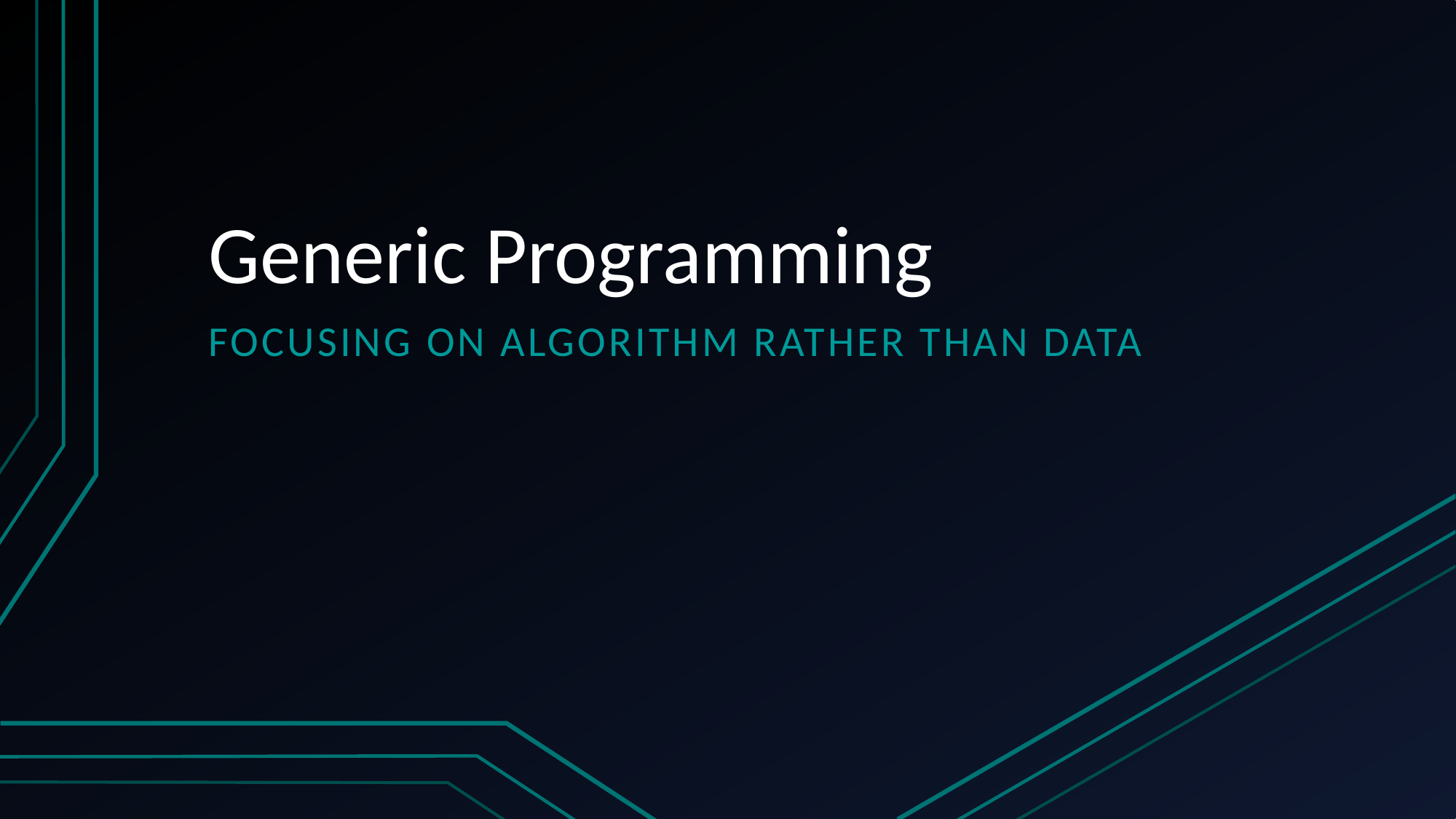

# Generic Programming
Focusing on Algorithm Rather than Data